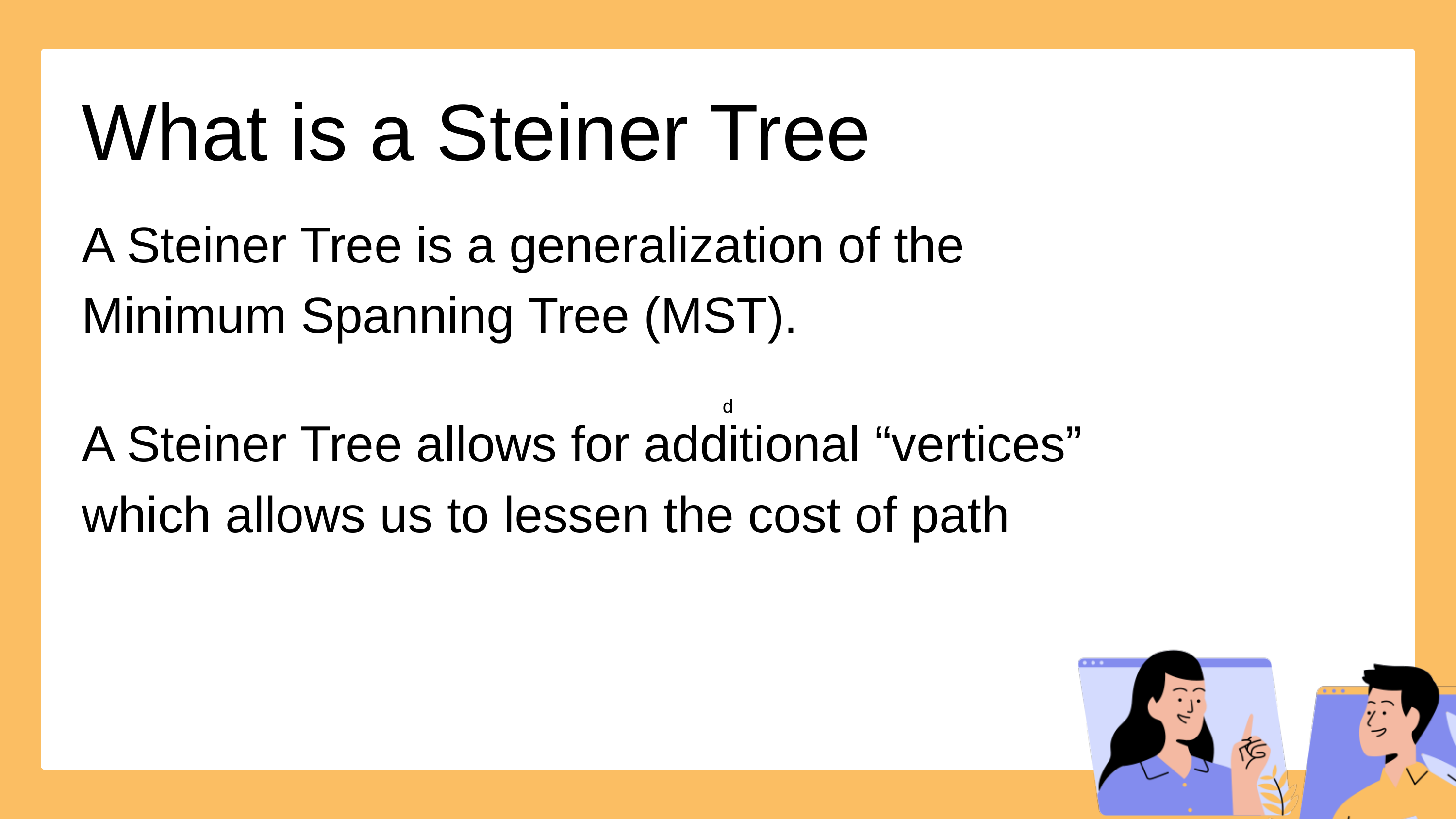

d
What is a Steiner Tree
A Steiner Tree is a generalization of the Minimum Spanning Tree (MST).
A Steiner Tree allows for additional “vertices” which allows us to lessen the cost of path